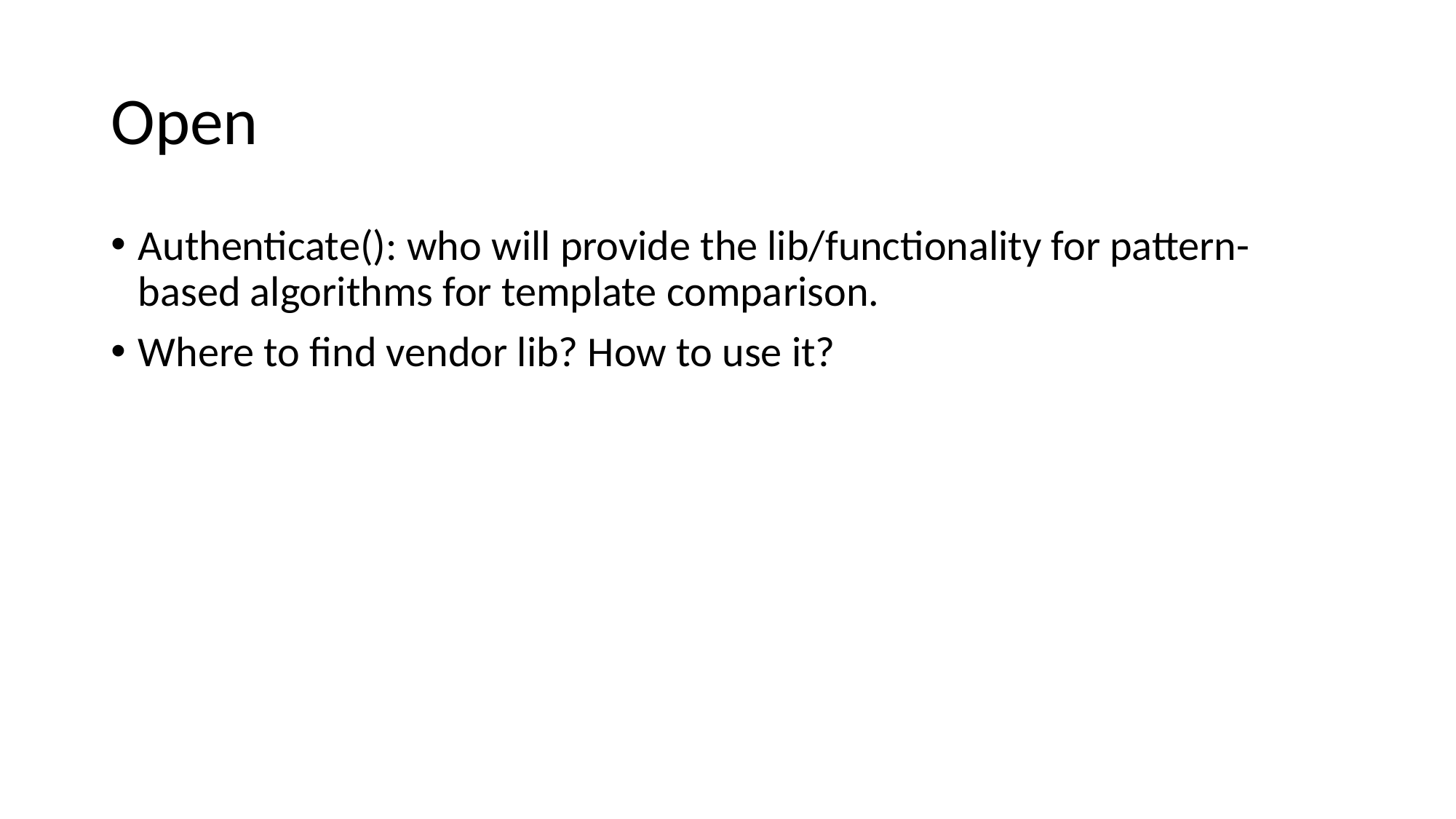

# Open
Authenticate(): who will provide the lib/functionality for pattern-based algorithms for template comparison.
Where to find vendor lib? How to use it?